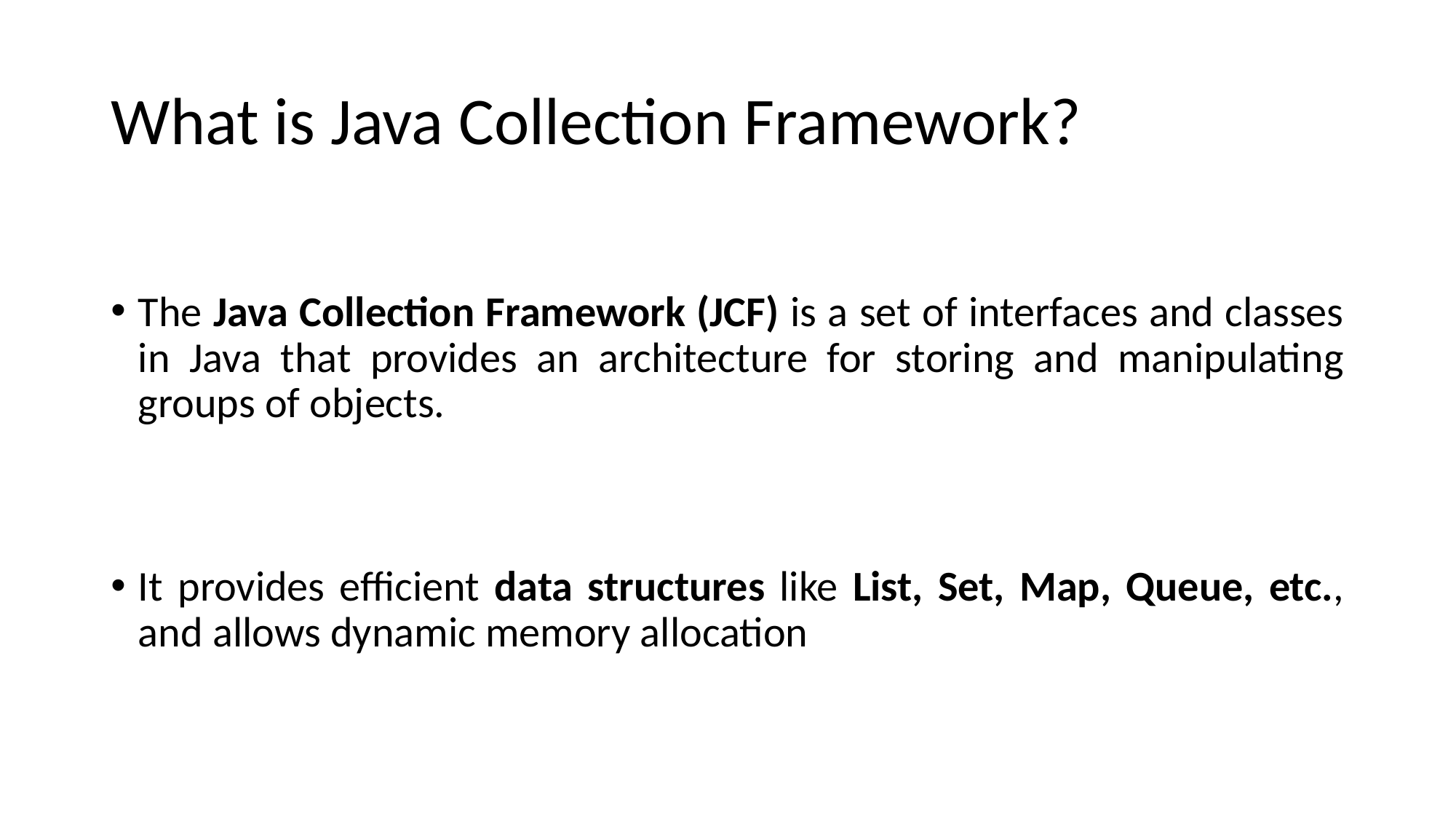

# What is Java Collection Framework?

The Java Collection Framework (JCF) is a set of interfaces and classes in Java that provides an architecture for storing and manipulating groups of objects.

It provides efficient data structures like List, Set, Map, Queue, etc., and allows dynamic memory allocation